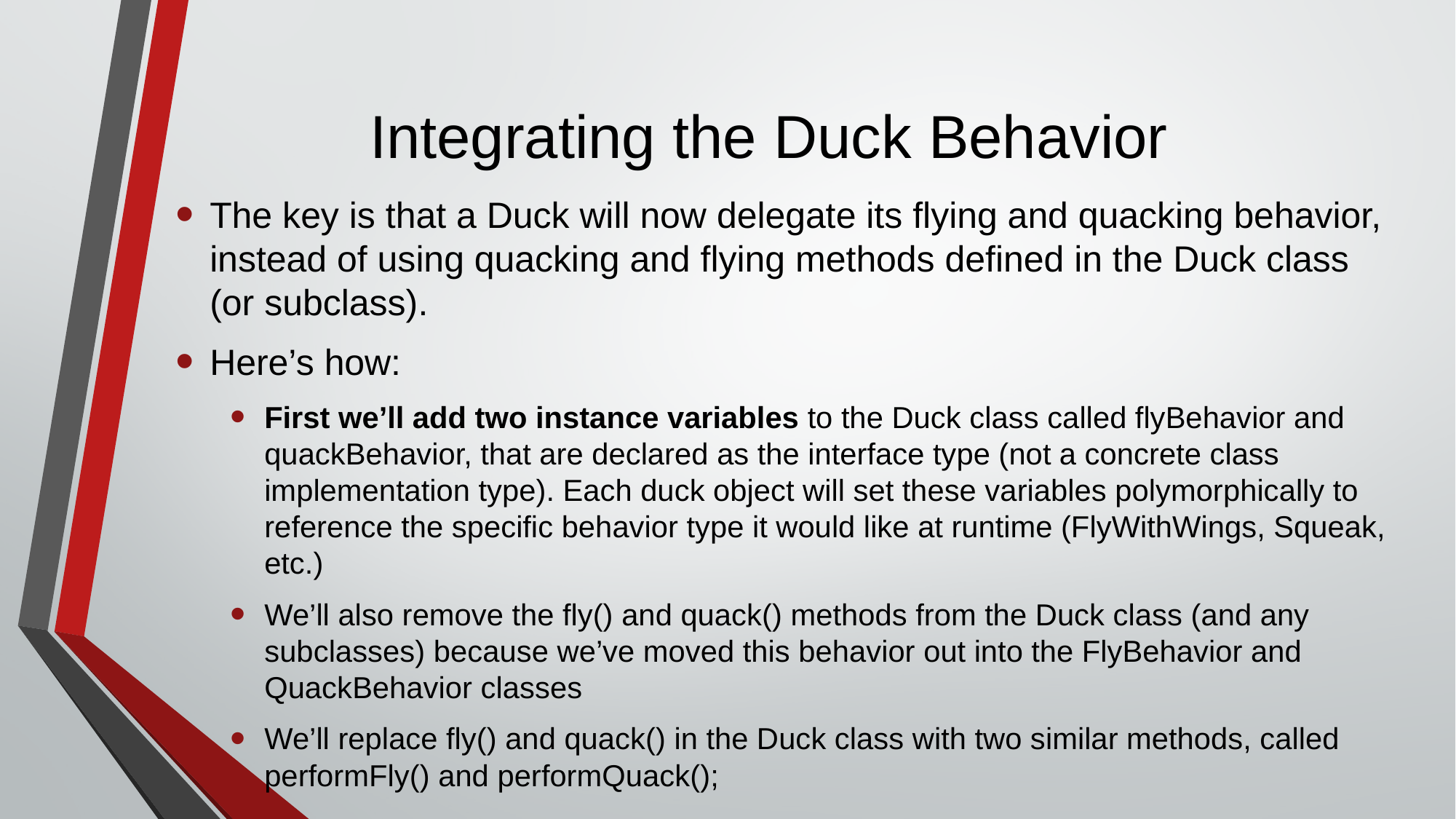

# Integrating the Duck Behavior
The key is that a Duck will now delegate its flying and quacking behavior, instead of using quacking and flying methods defined in the Duck class (or subclass).
Here’s how:
First we’ll add two instance variables to the Duck class called flyBehavior and quackBehavior, that are declared as the interface type (not a concrete class implementation type). Each duck object will set these variables polymorphically to reference the specific behavior type it would like at runtime (FlyWithWings, Squeak, etc.)
We’ll also remove the fly() and quack() methods from the Duck class (and any subclasses) because we’ve moved this behavior out into the FlyBehavior and QuackBehavior classes
We’ll replace fly() and quack() in the Duck class with two similar methods, called performFly() and performQuack();